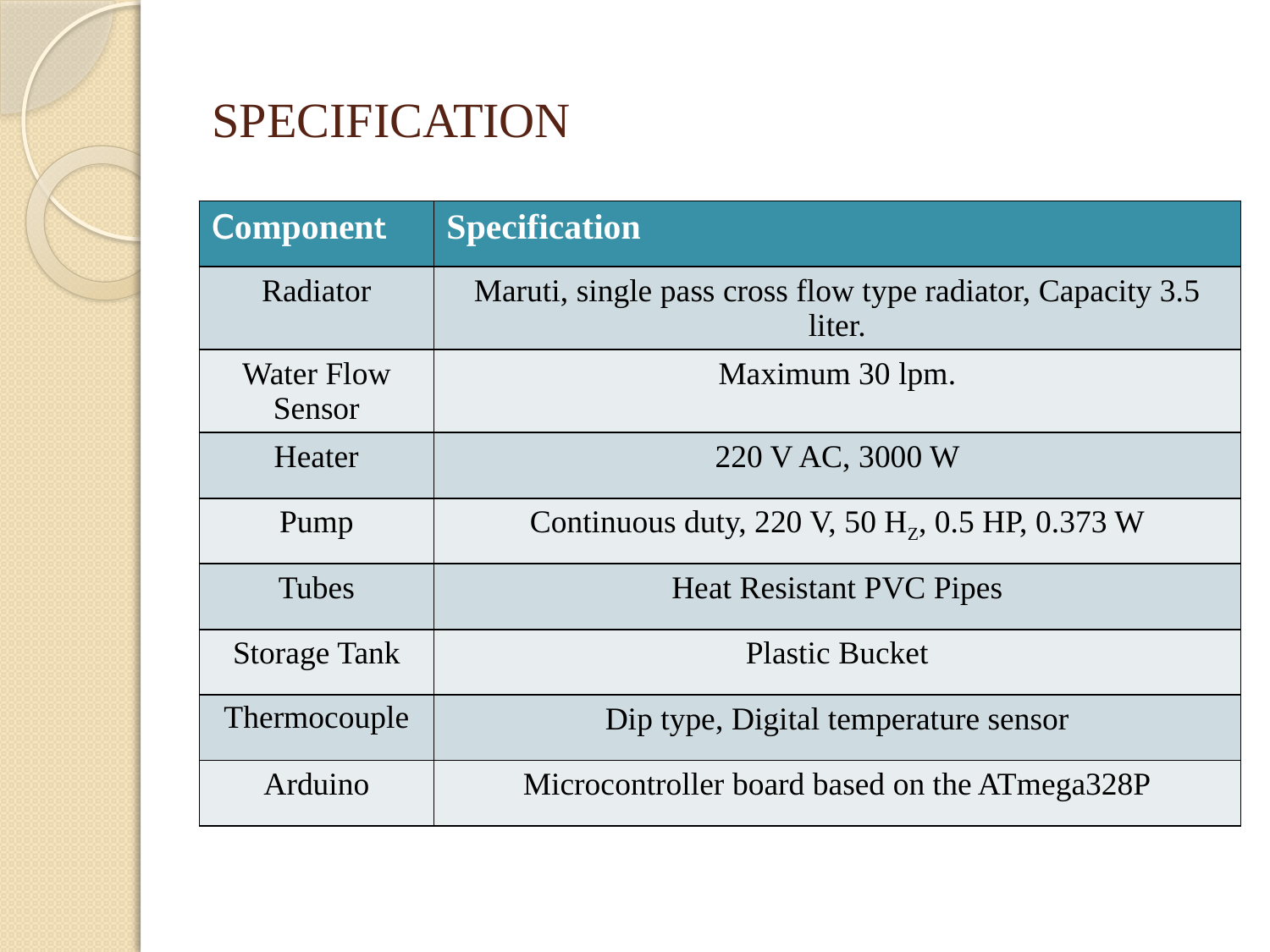

# SPECIFICATION
| Component | Specification |
| --- | --- |
| Radiator | Maruti, single pass cross flow type radiator, Capacity 3.5 liter. |
| Water Flow Sensor | Maximum 30 lpm. |
| Heater | 220 V AC, 3000 W |
| Pump | Continuous duty, 220 V, 50 HZ, 0.5 HP, 0.373 W |
| Tubes | Heat Resistant PVC Pipes |
| Storage Tank | Plastic Bucket |
| Thermocouple | Dip type, Digital temperature sensor |
| Arduino | Microcontroller board based on the ATmega328P |